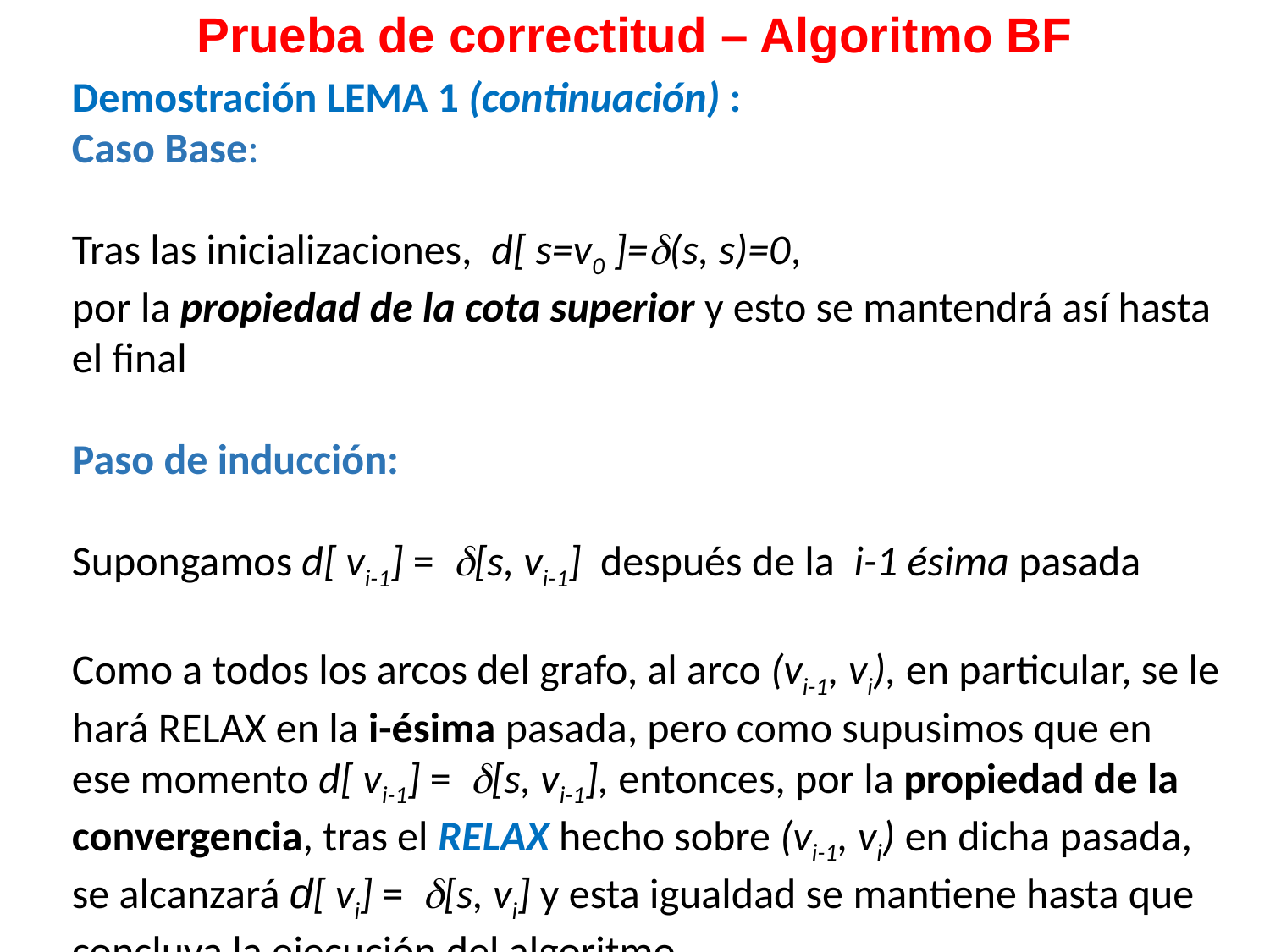

# Prueba de correctitud – Algoritmo BF
Demostración LEMA 1 (continuación) :
Caso Base:

Tras las inicializaciones,  d[ s=v0 ]=δ(s, s)=0,
por la propiedad de la cota superior y esto se mantendrá así hasta el final

Paso de inducción:

Supongamos d[ vi-1] =  δ[s, vi-1]  después de la  i-1 ésima pasada

Como a todos los arcos del grafo, al arco (vi-1, vi), en particular, se le hará RELAX en la i-ésima pasada, pero como supusimos que en  ese momento d[ vi-1] =  δ[s, vi-1], entonces, por la propiedad de la convergencia, tras el RELAX hecho sobre (vi-1, vi) en dicha pasada, se alcanzará d[ vi] =  δ[s, vi] y esta igualdad se mantiene hasta que concluya la ejecución del algoritmo